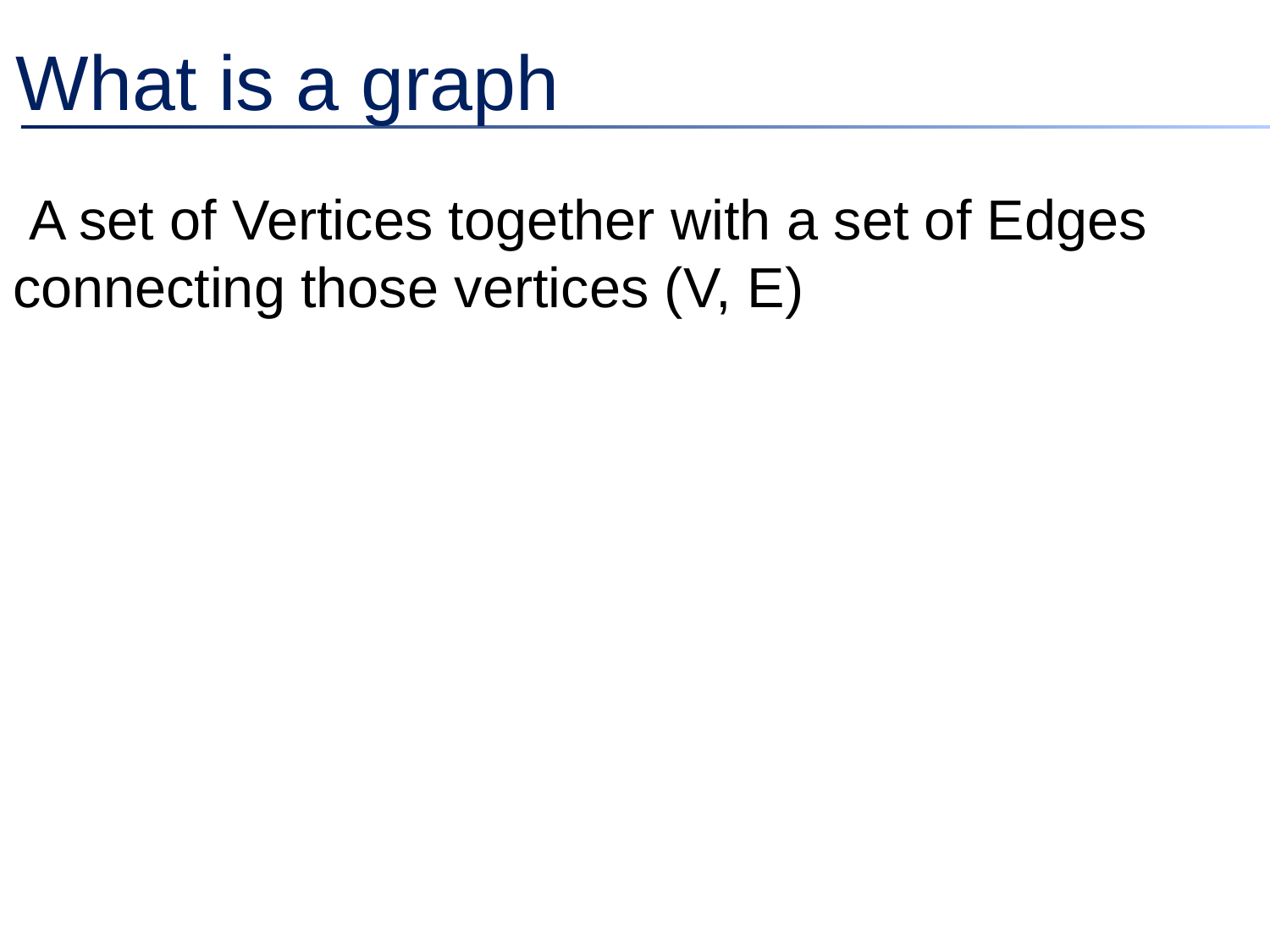

# What is a graph
A set of Vertices together with a set of Edges connecting those vertices (V, E)